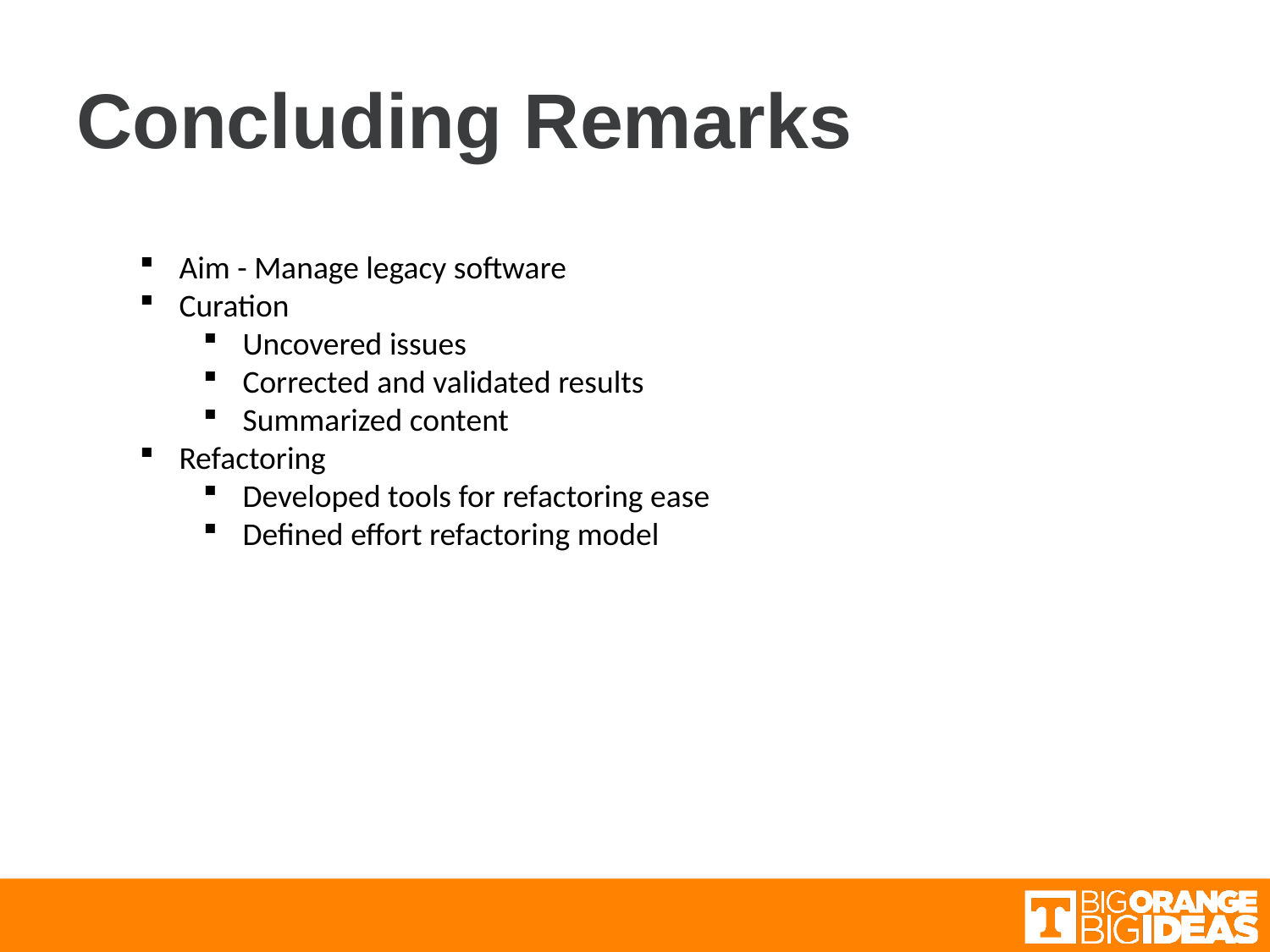

# Concluding Remarks
Aim - Manage legacy software
Curation
Uncovered issues
Corrected and validated results
Summarized content
Refactoring
Developed tools for refactoring ease
Defined effort refactoring model